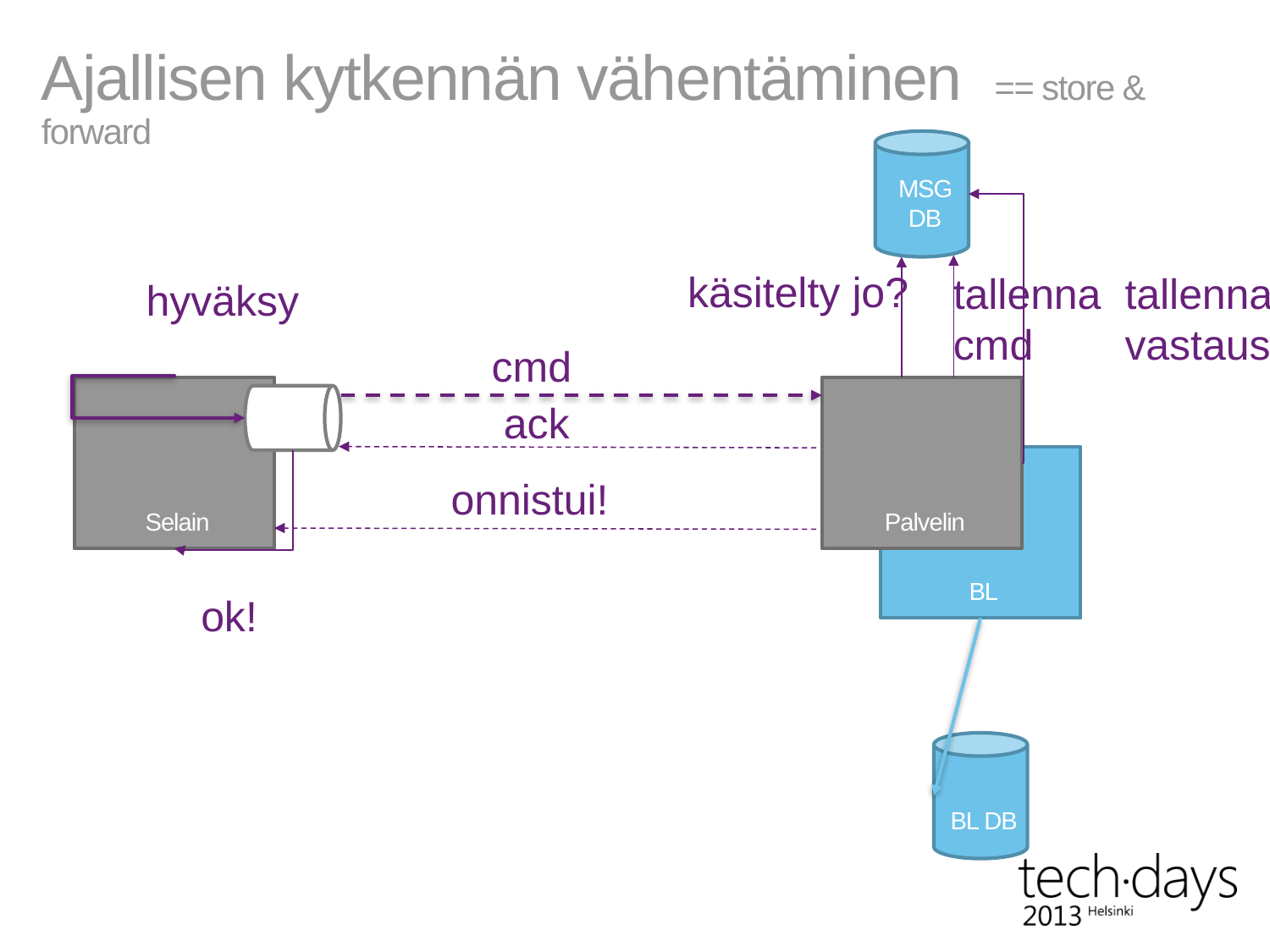

# Ajallisen kytkennän vähentäminen  == store & forward
MSG DB
tallenna
vastaus
tallenna
cmd
käsitelty jo?
hyväksy
cmd

Selain
Palvelin
ack
BL
ok!
onnistui!
BL DB